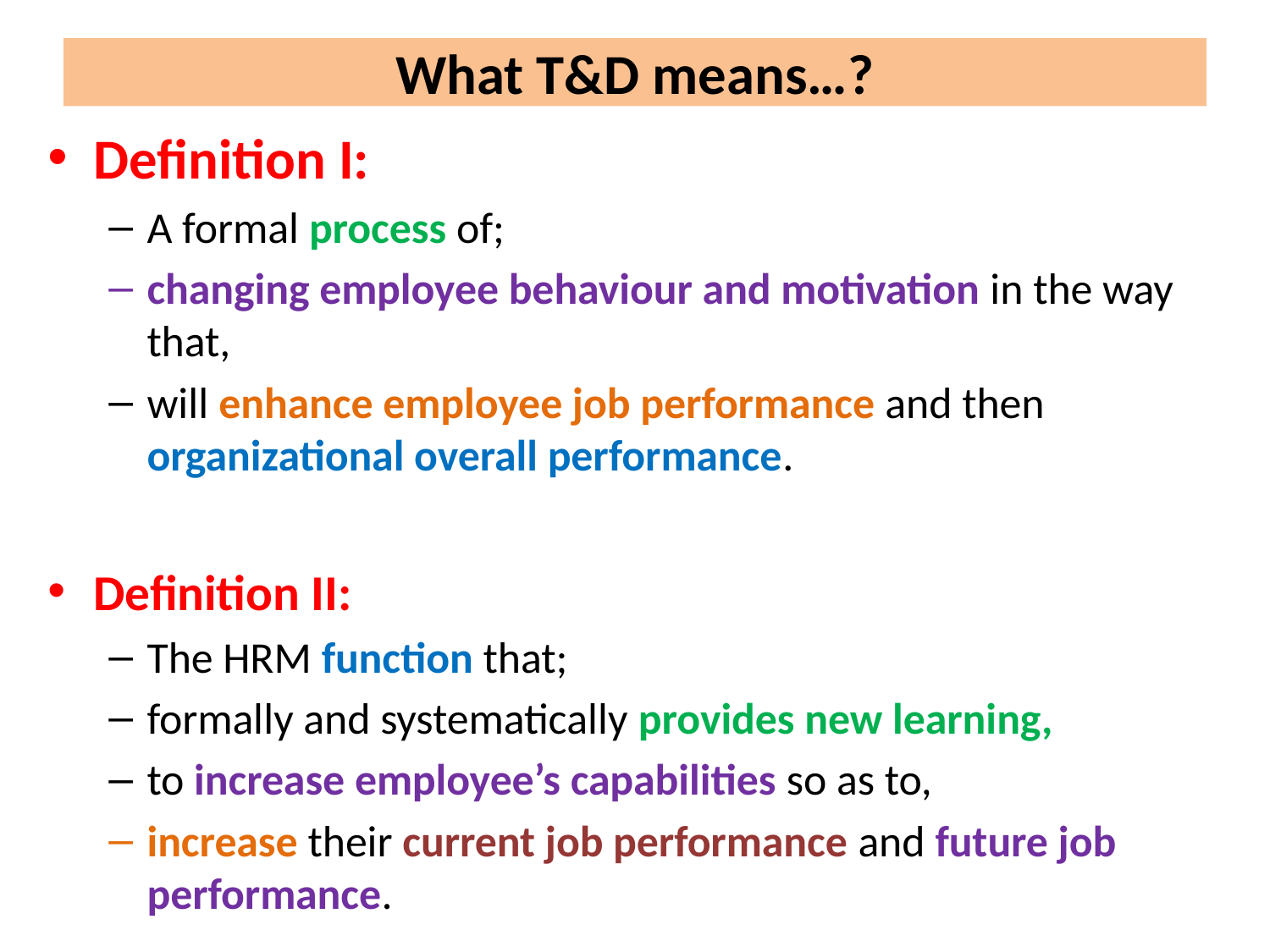

# What T&D means…?
Definition I:
A formal process of;
changing employee behaviour and motivation in the way that,
will enhance employee job performance and then organizational overall performance.

Definition II:
The HRM function that;
formally and systematically provides new learning,
to increase employee’s capabilities so as to,
increase their current job performance and future job performance.